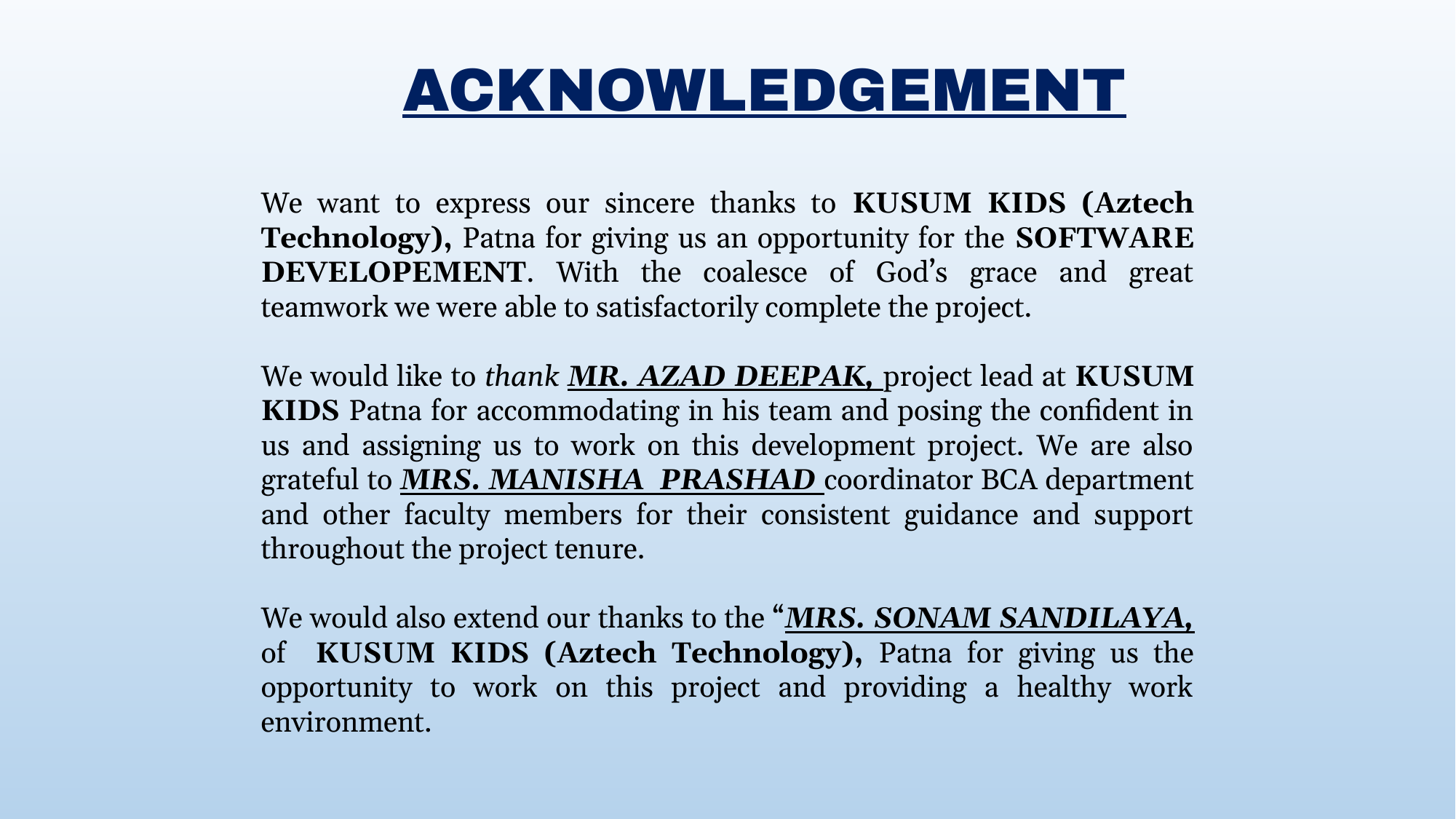

# ACKNOWLEDGEMENT
We want to express our sincere thanks to KUSUM KIDS (Aztech Technology), Patna for giving us an opportunity for the SOFTWARE DEVELOPEMENT. With the coalesce of God’s grace and great teamwork we were able to satisfactorily complete the project.

We would like to thank MR. AZAD DEEPAK, project lead at KUSUM KIDS Patna for accommodating in his team and posing the confident in us and assigning us to work on this development project. We are also grateful to MRS. MANISHA  PRASHAD coordinator BCA department and other faculty members for their consistent guidance and support throughout the project tenure.

We would also extend our thanks to the “MRS. SONAM SANDILAYA, of  KUSUM KIDS (Aztech Technology), Patna for giving us the opportunity to work on this project and providing a healthy work environment.